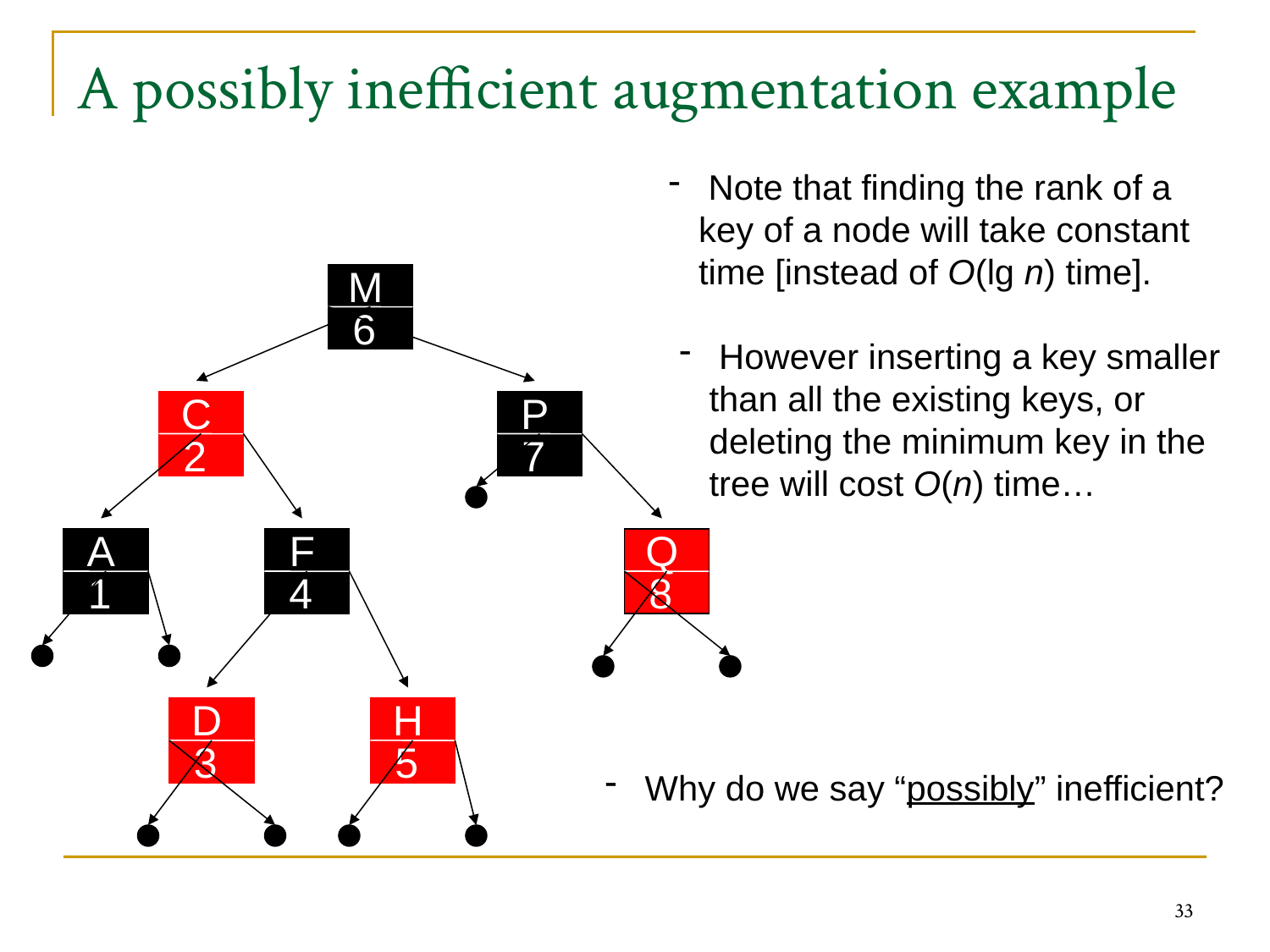

# A possibly inefficient augmentation example
 Note that finding the rank of a    key of a node will take constant time [instead of O(lg n) time].
M

6

 However inserting a key smaller than all the existing keys, or deleting the minimum key in the tree will cost O(n) time…
C

2

P

7

A

1

F

4

Q

8

D

3

H

5

 Why do we say “possibly” inefficient?

33